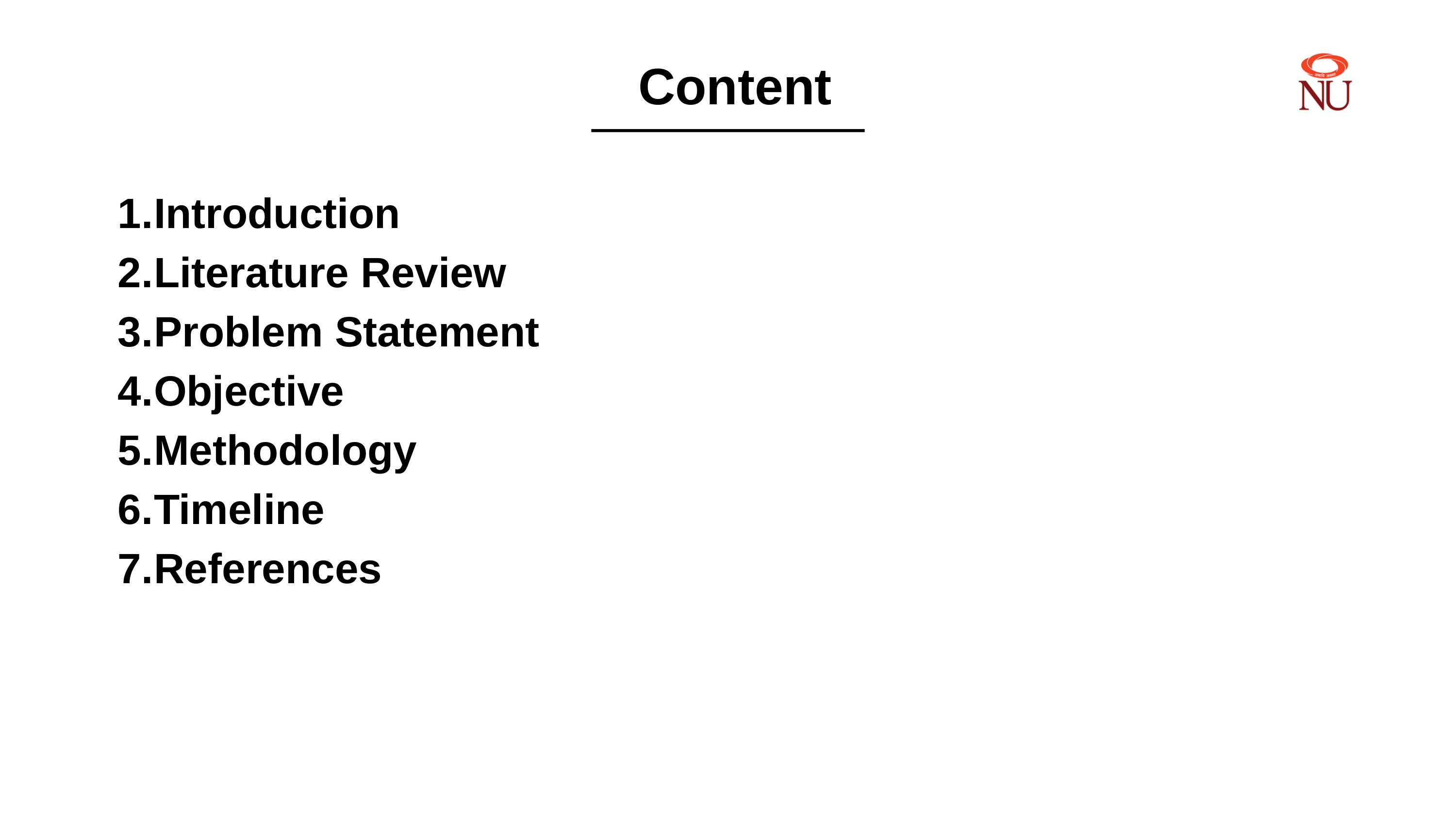

Content

Introduction
Literature Review
Problem Statement
Objective
Methodology
Timeline
References